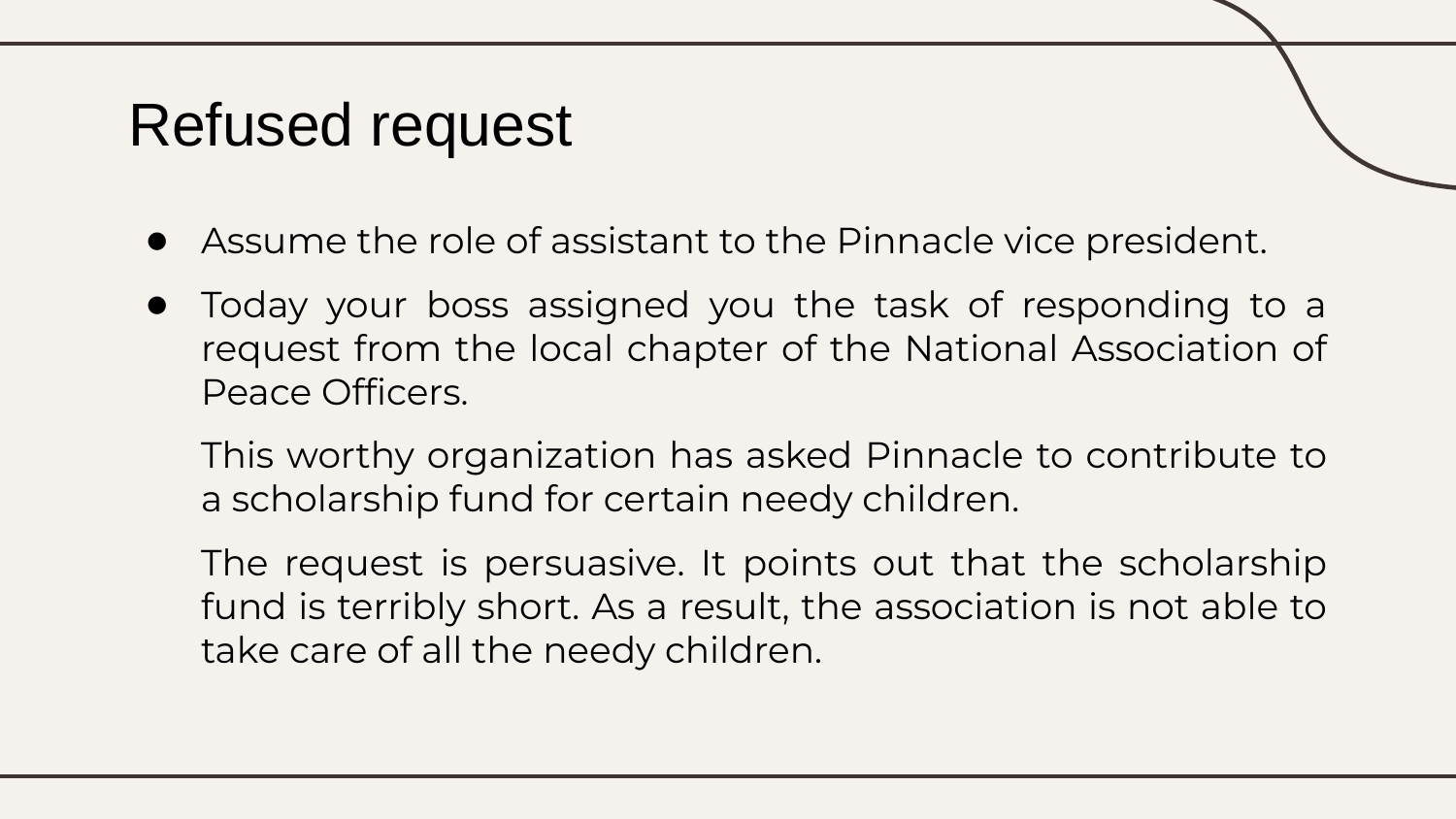

# Refused request
Assume the role of assistant to the Pinnacle vice president.
Today your boss assigned you the task of responding to a request from the local chapter of the National Association of Peace Officers.
This worthy organization has asked Pinnacle to contribute to a scholarship fund for certain needy children.
The request is persuasive. It points out that the scholarship fund is terribly short. As a result, the association is not able to take care of all the needy children.